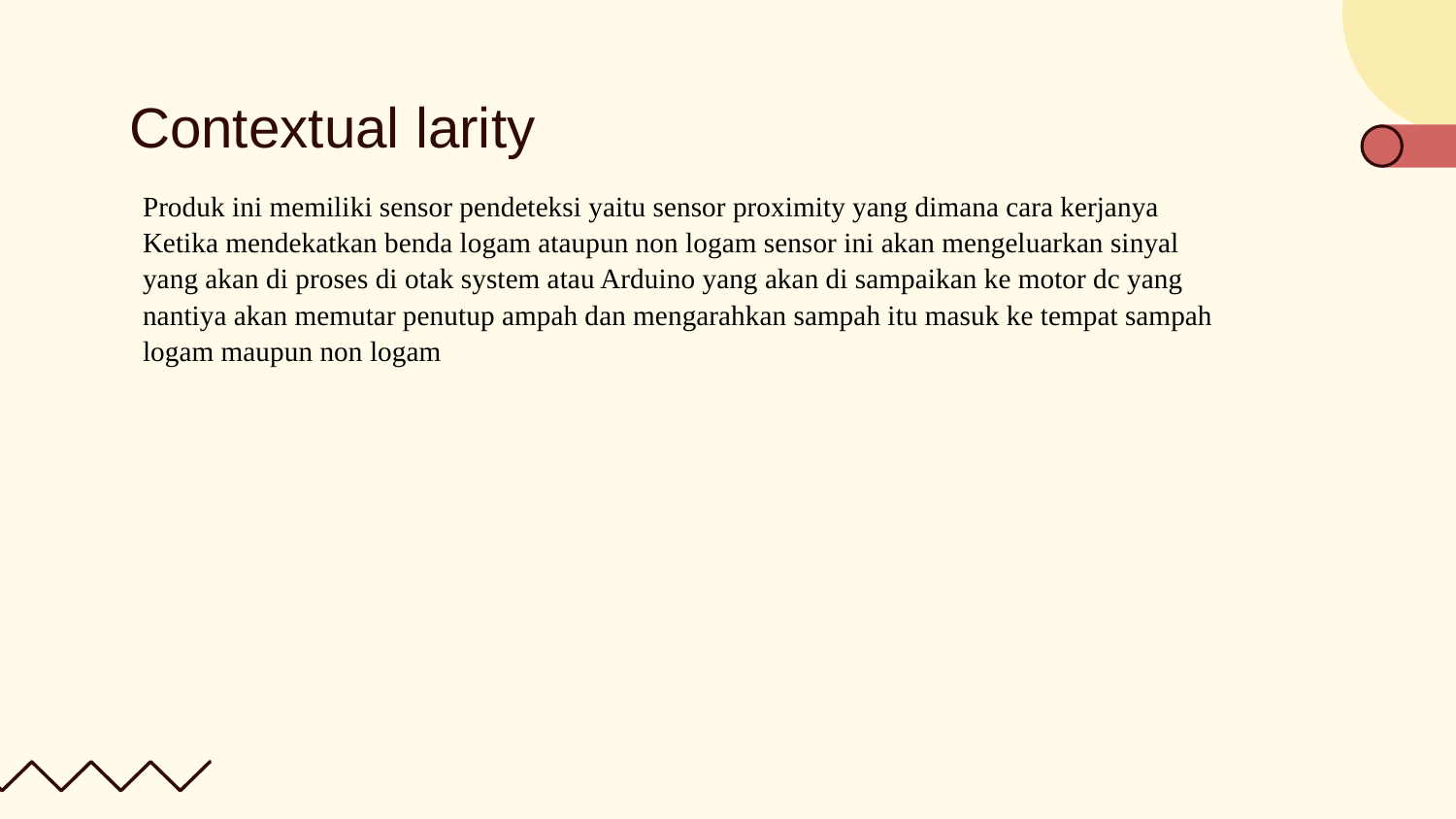

# Contextual larity
Produk ini memiliki sensor pendeteksi yaitu sensor proximity yang dimana cara kerjanya Ketika mendekatkan benda logam ataupun non logam sensor ini akan mengeluarkan sinyal yang akan di proses di otak system atau Arduino yang akan di sampaikan ke motor dc yang nantiya akan memutar penutup ampah dan mengarahkan sampah itu masuk ke tempat sampah logam maupun non logam